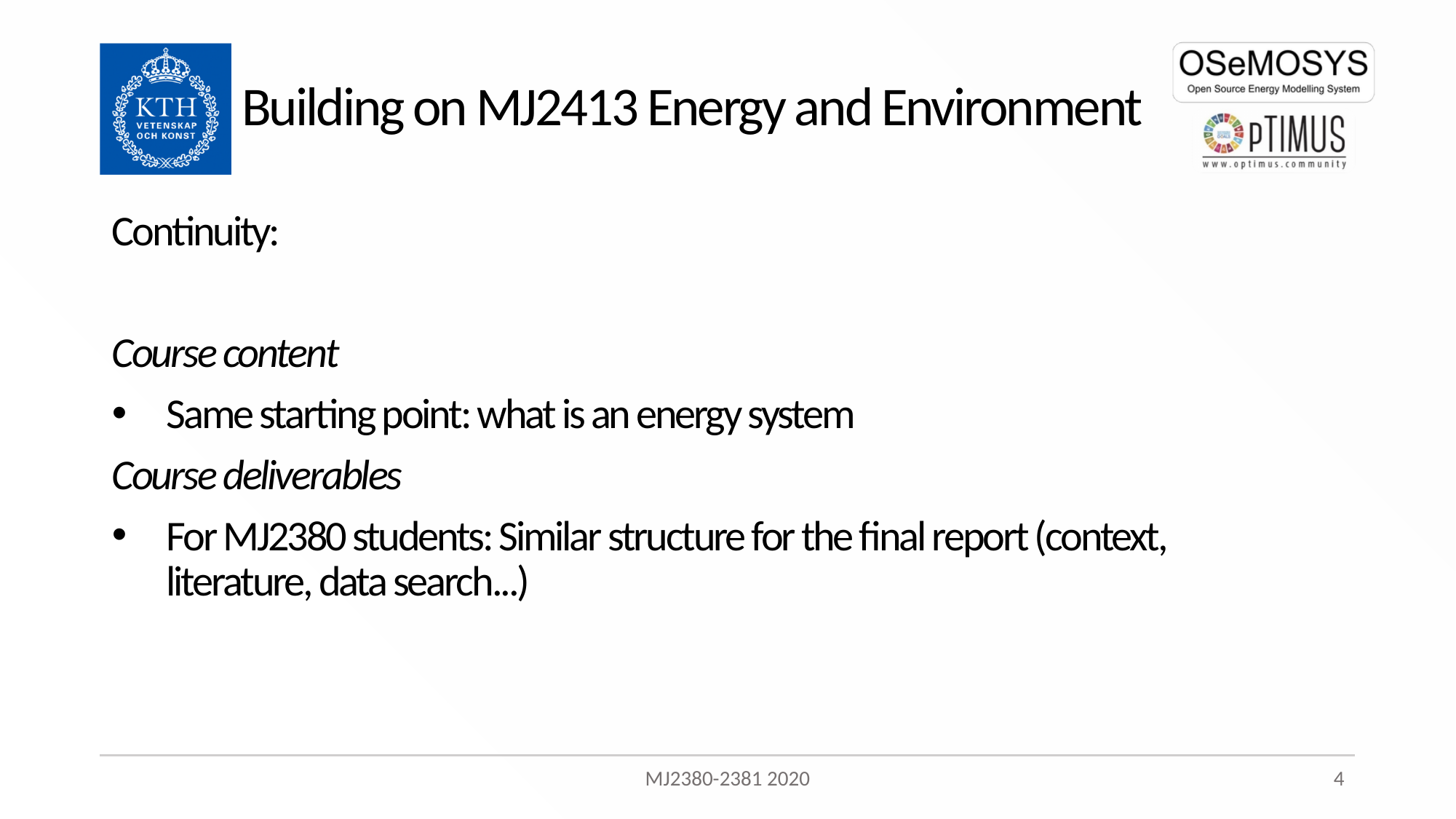

# Building on MJ2413 Energy and Environment
Continuity:

Course content
Same starting point: what is an energy system
Course deliverables
For MJ2380 students: Similar structure for the final report (context, literature, data search...)

MJ2380-2381 2020
4